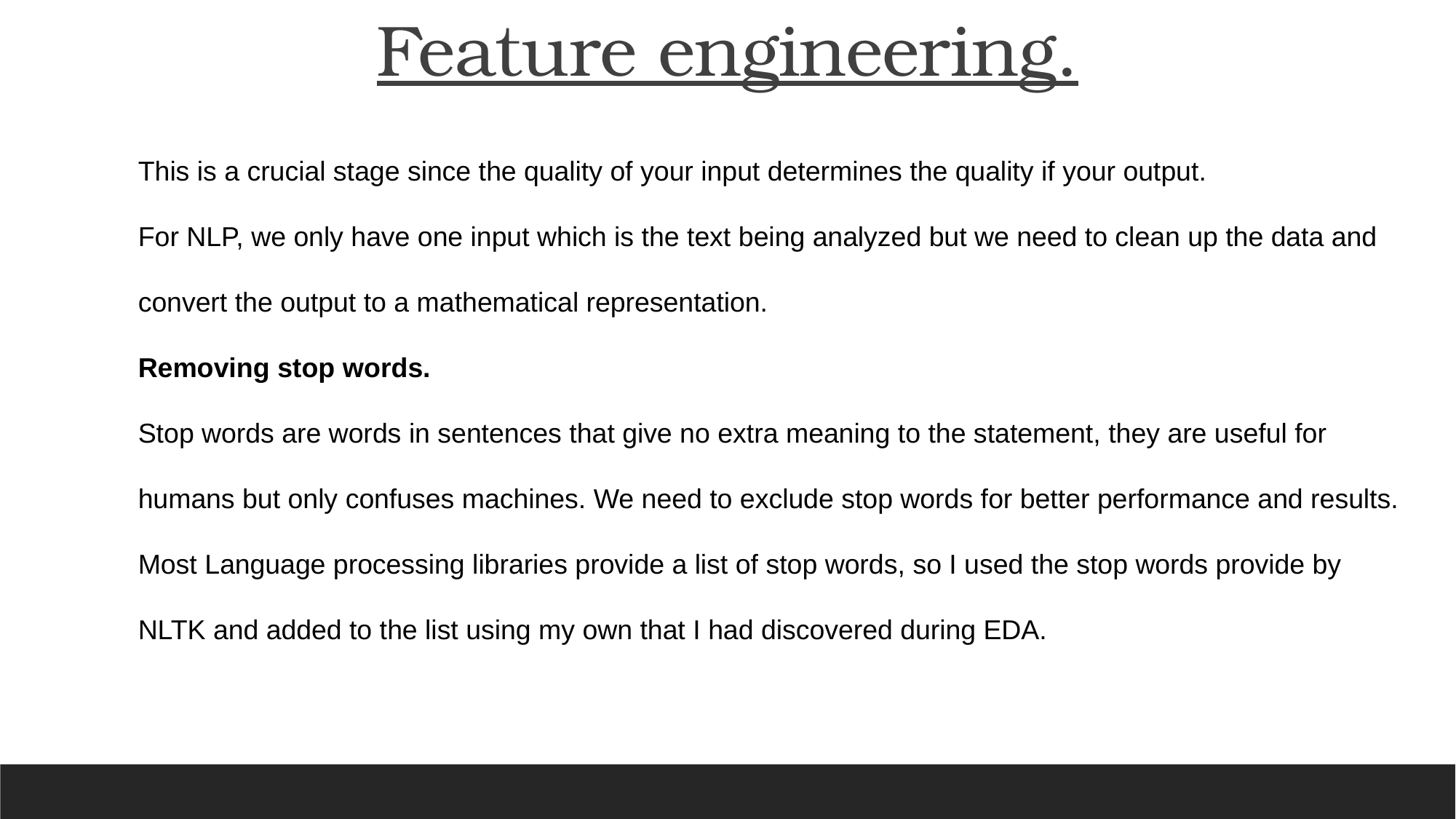

Feature engineering.
This is a crucial stage since the quality of your input determines the quality if your output.
For NLP, we only have one input which is the text being analyzed but we need to clean up the data and convert the output to a mathematical representation.
Removing stop words.
Stop words are words in sentences that give no extra meaning to the statement, they are useful for humans but only confuses machines. We need to exclude stop words for better performance and results. Most Language processing libraries provide a list of stop words, so I used the stop words provide by NLTK and added to the list using my own that I had discovered during EDA.